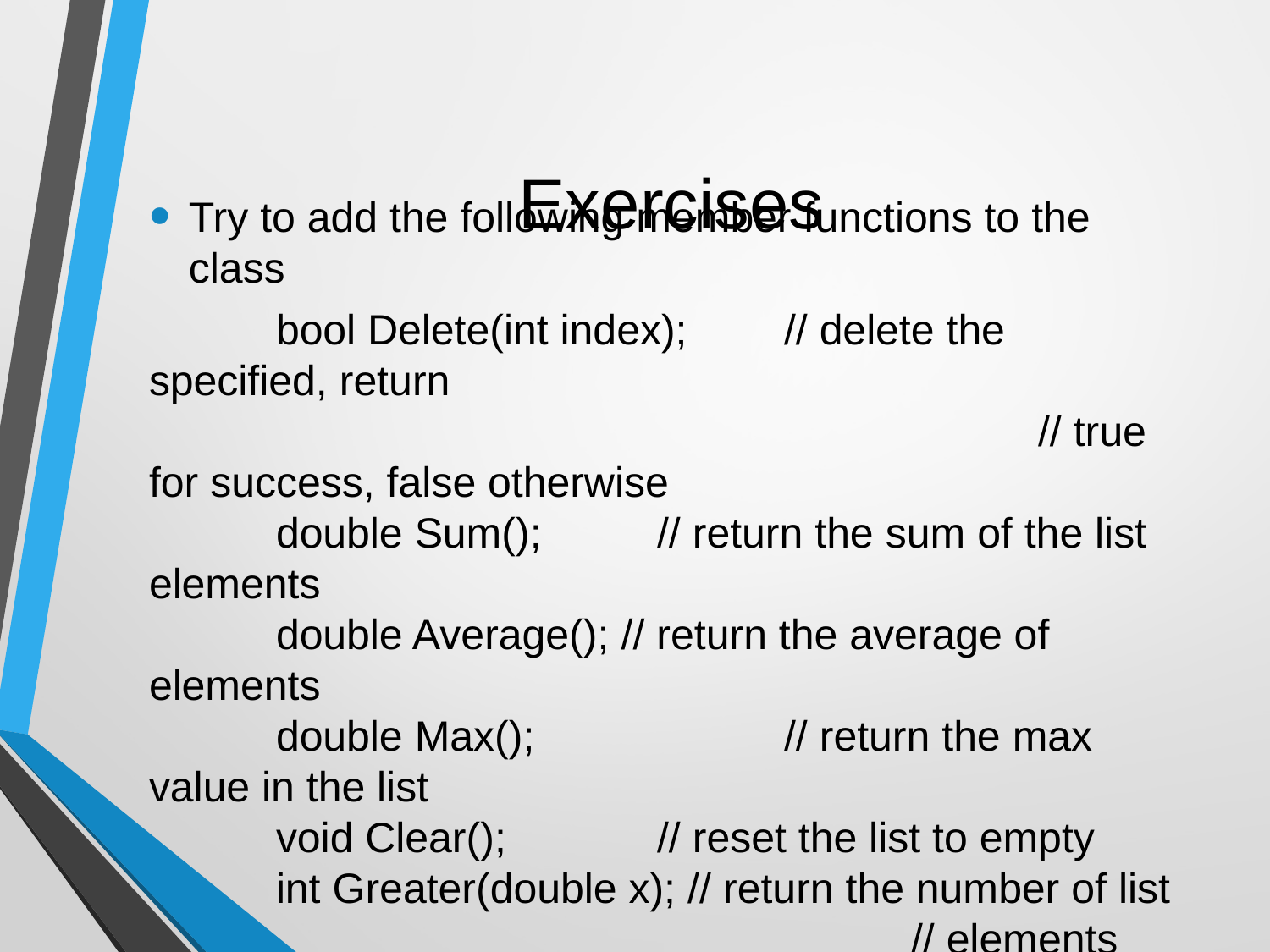

# Exercises
Try to add the following member functions to the class
	bool Delete(int index); 	// delete the specified, return
							// true for success, false otherwise
	double Sum();	// return the sum of the list elements
	double Average(); // return the average of elements
	double Max();		// return the max value in the list
	void Clear();		// reset the list to empty
	int Greater(double x); // return the number of list
						// elements that are greater than x